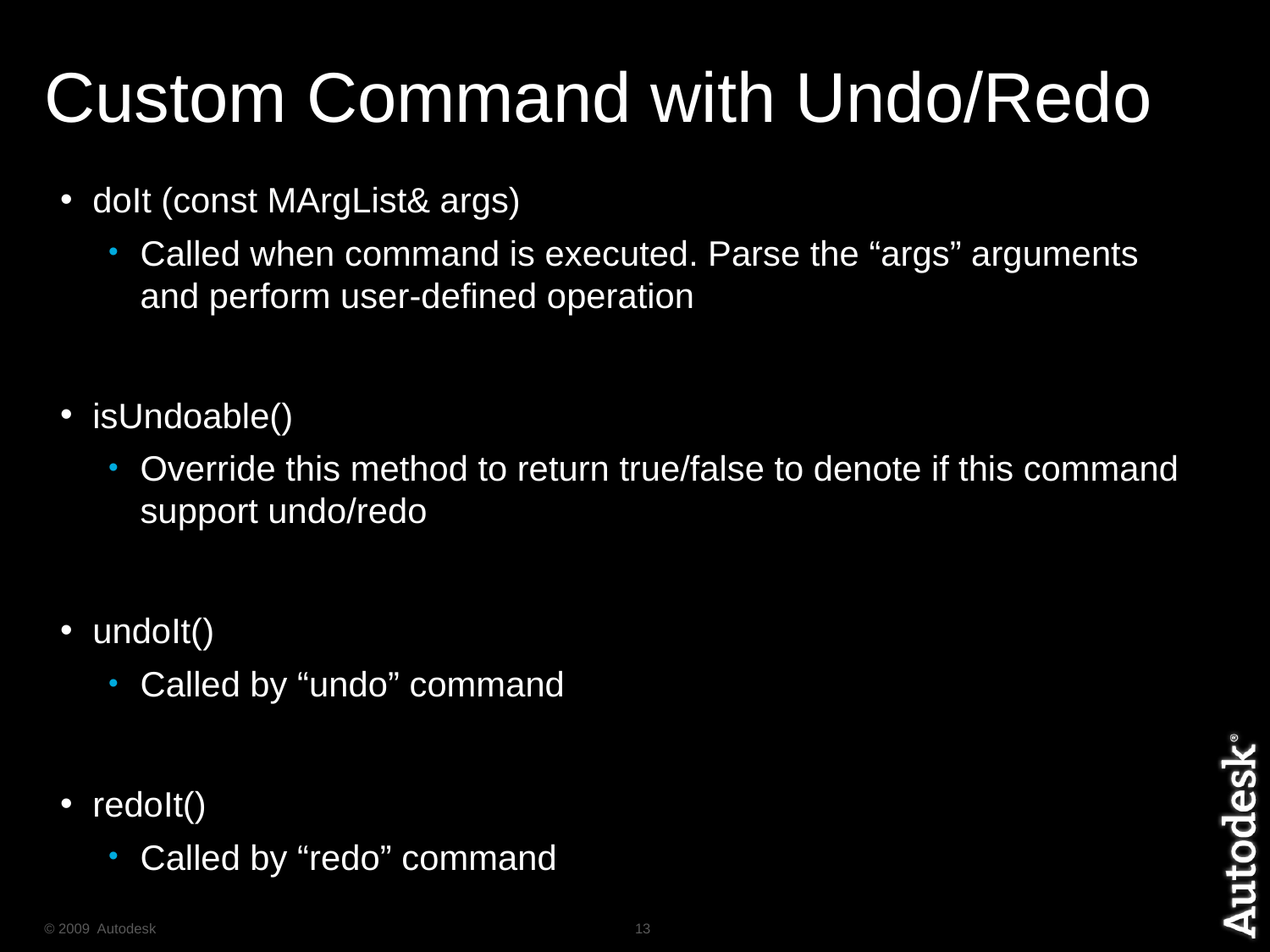

# Custom Command with Undo/Redo
doIt (const MArgList& args)
Called when command is executed. Parse the “args” arguments and perform user-defined operation

isUndoable()
Override this method to return true/false to denote if this command support undo/redo

undoIt()
Called by “undo” command

redoIt()
Called by “redo” command